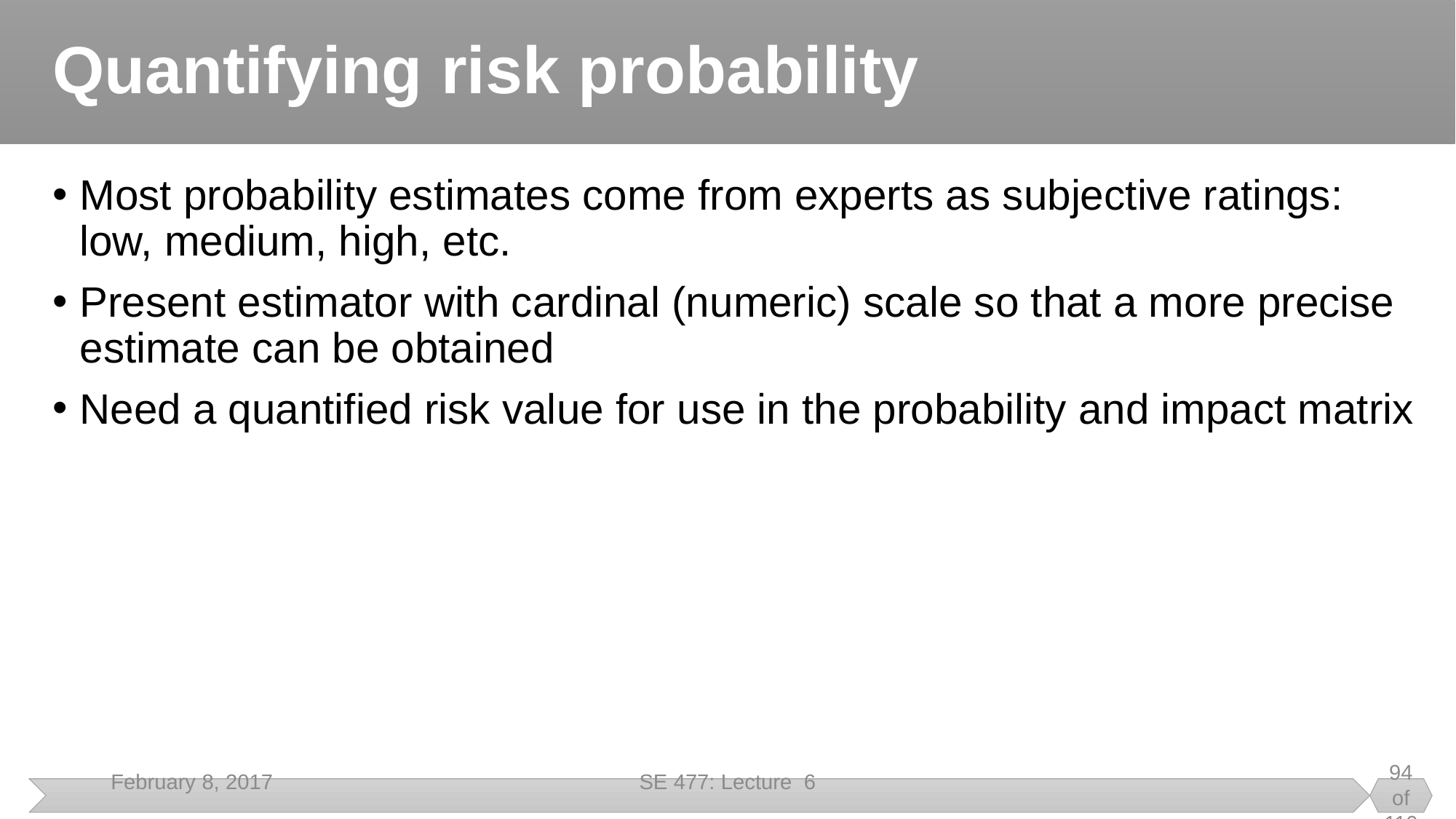

# Quantifying risk probability
Most probability estimates come from experts as subjective ratings: low, medium, high, etc.
Present estimator with cardinal (numeric) scale so that a more precise estimate can be obtained
Need a quantified risk value for use in the probability and impact matrix
February 8, 2017
SE 477: Lecture  6
94 of 110